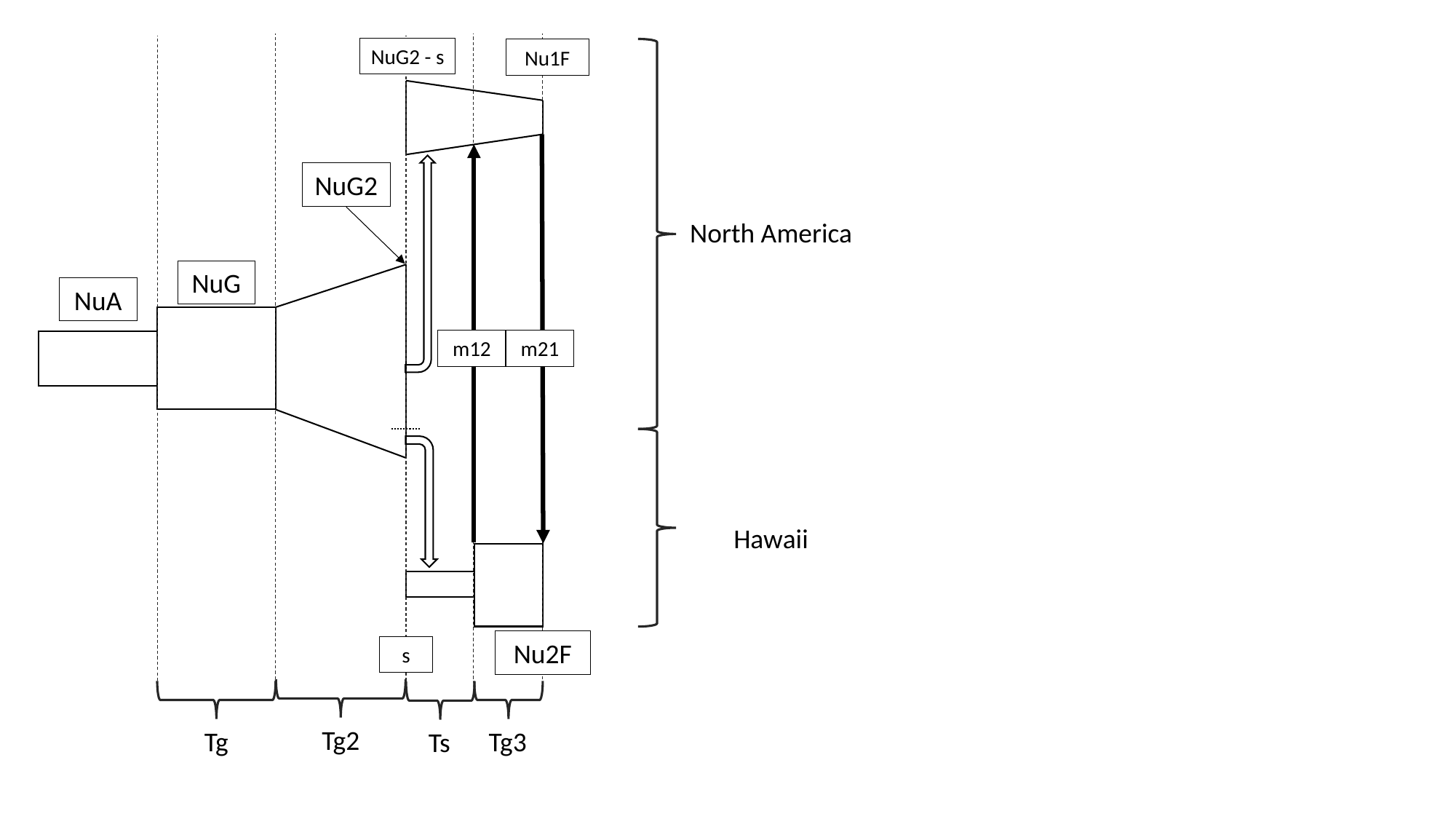

NuG2 - s
Nu1F
NuG2

NuG
NuA

m21
m12

Nu2F
s

Tg2

Tg3

Tg

Ts

North America

Hawaii